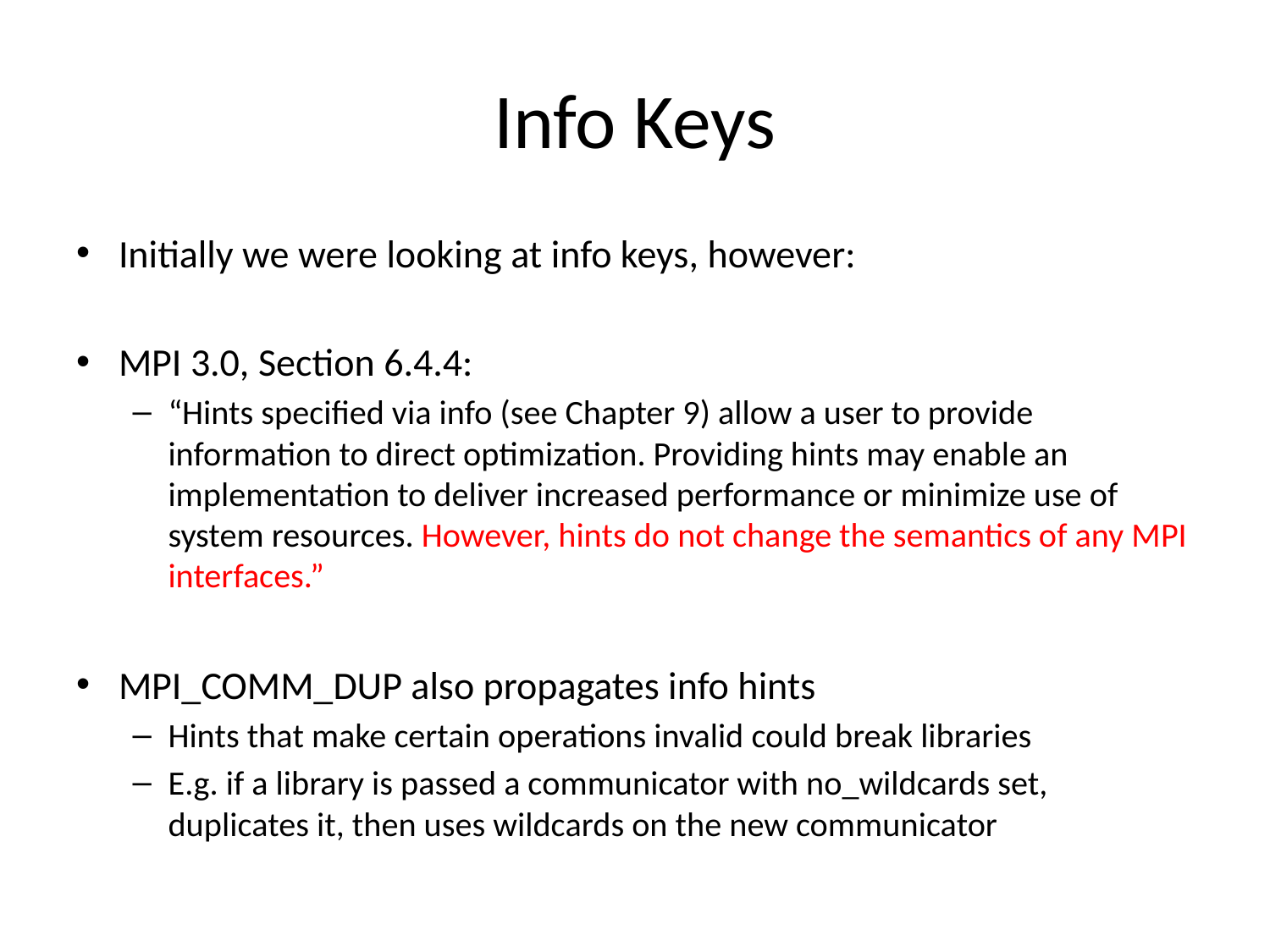

# Info Keys
Initially we were looking at info keys, however:

MPI 3.0, Section 6.4.4:
“Hints specified via info (see Chapter 9) allow a user to provide information to direct optimization. Providing hints may enable an implementation to deliver increased performance or minimize use of system resources. However, hints do not change the semantics of any MPI interfaces.”

MPI_COMM_DUP also propagates info hints
Hints that make certain operations invalid could break libraries
E.g. if a library is passed a communicator with no_wildcards set, duplicates it, then uses wildcards on the new communicator